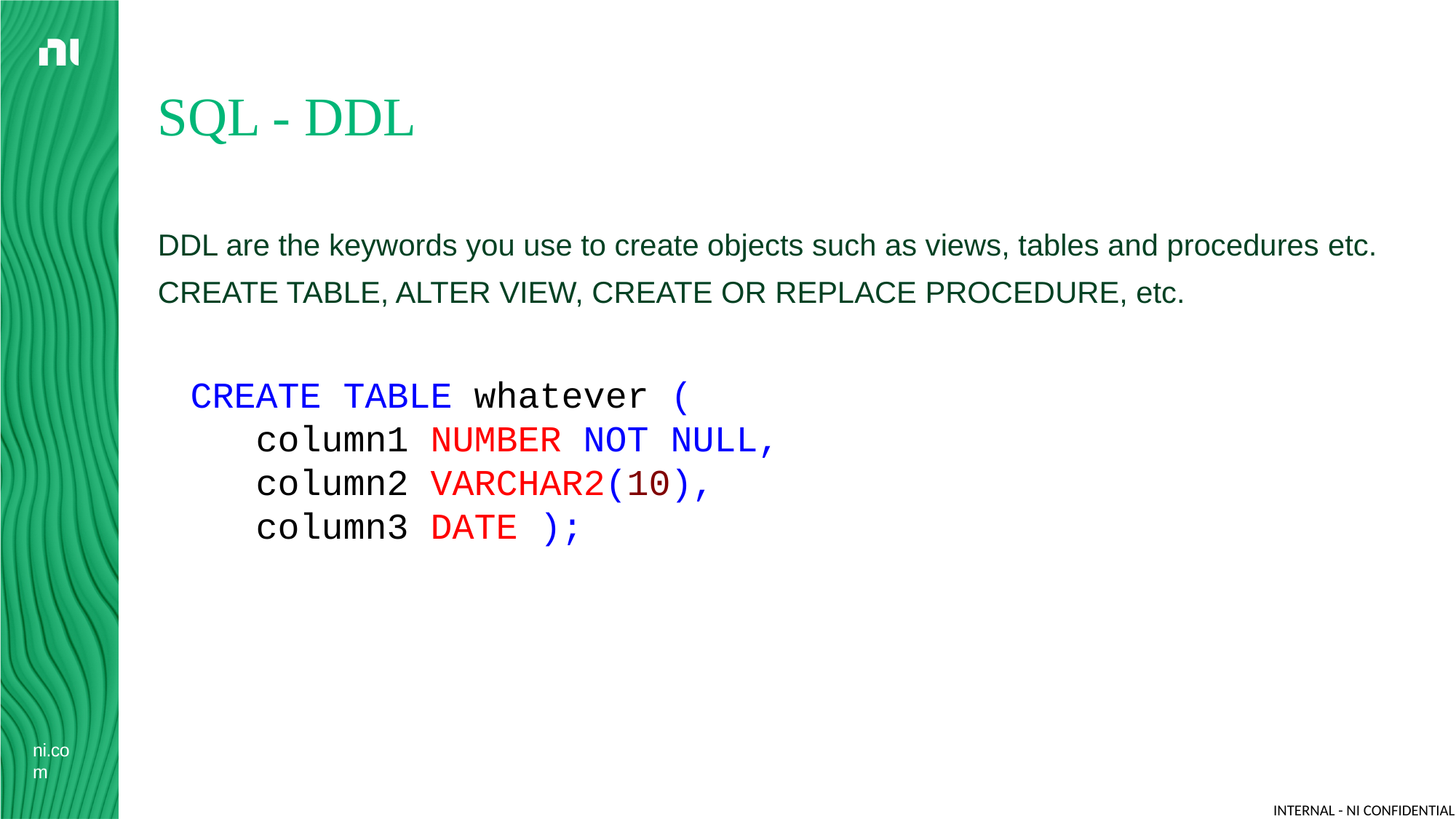

# SQL - DDL
DDL are the keywords you use to create objects such as views, tables and procedures etc.
CREATE TABLE, ALTER VIEW, CREATE OR REPLACE PROCEDURE, etc.

CREATE TABLE whatever (
   column1 NUMBER NOT NULL,
   column2 VARCHAR2(10),
   column3 DATE );